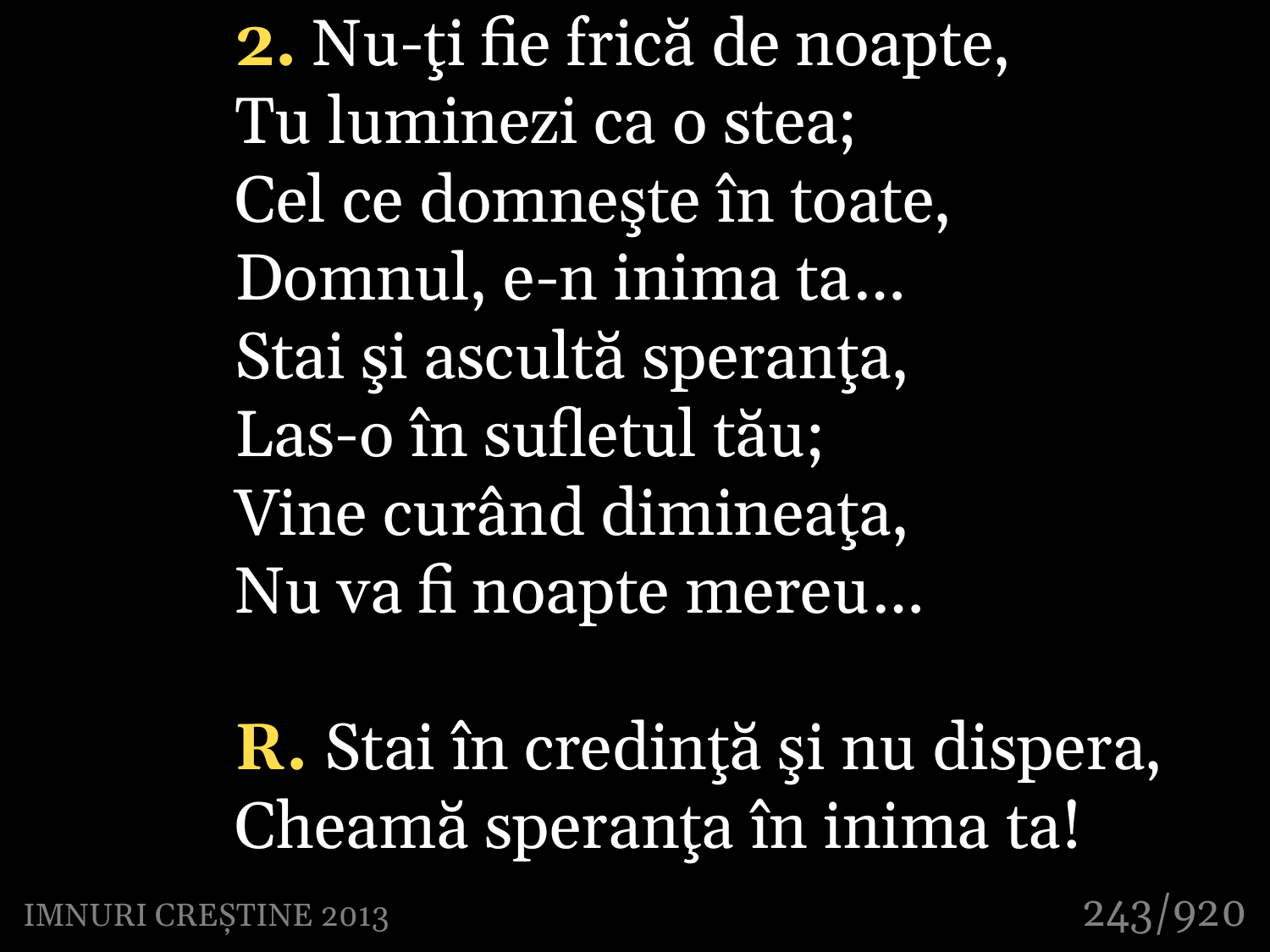

2. Nu-ţi fie frică de noapte,
Tu luminezi ca o stea;
Cel ce domneşte în toate,
Domnul, e-n inima ta…
Stai şi ascultă speranţa,
Las-o în sufletul tău;
Vine curând dimineaţa,
Nu va fi noapte mereu…

R. Stai în credinţă şi nu dispera,
Cheamă speranţa în inima ta!
243/920
IMNURI CREȘTINE 2013